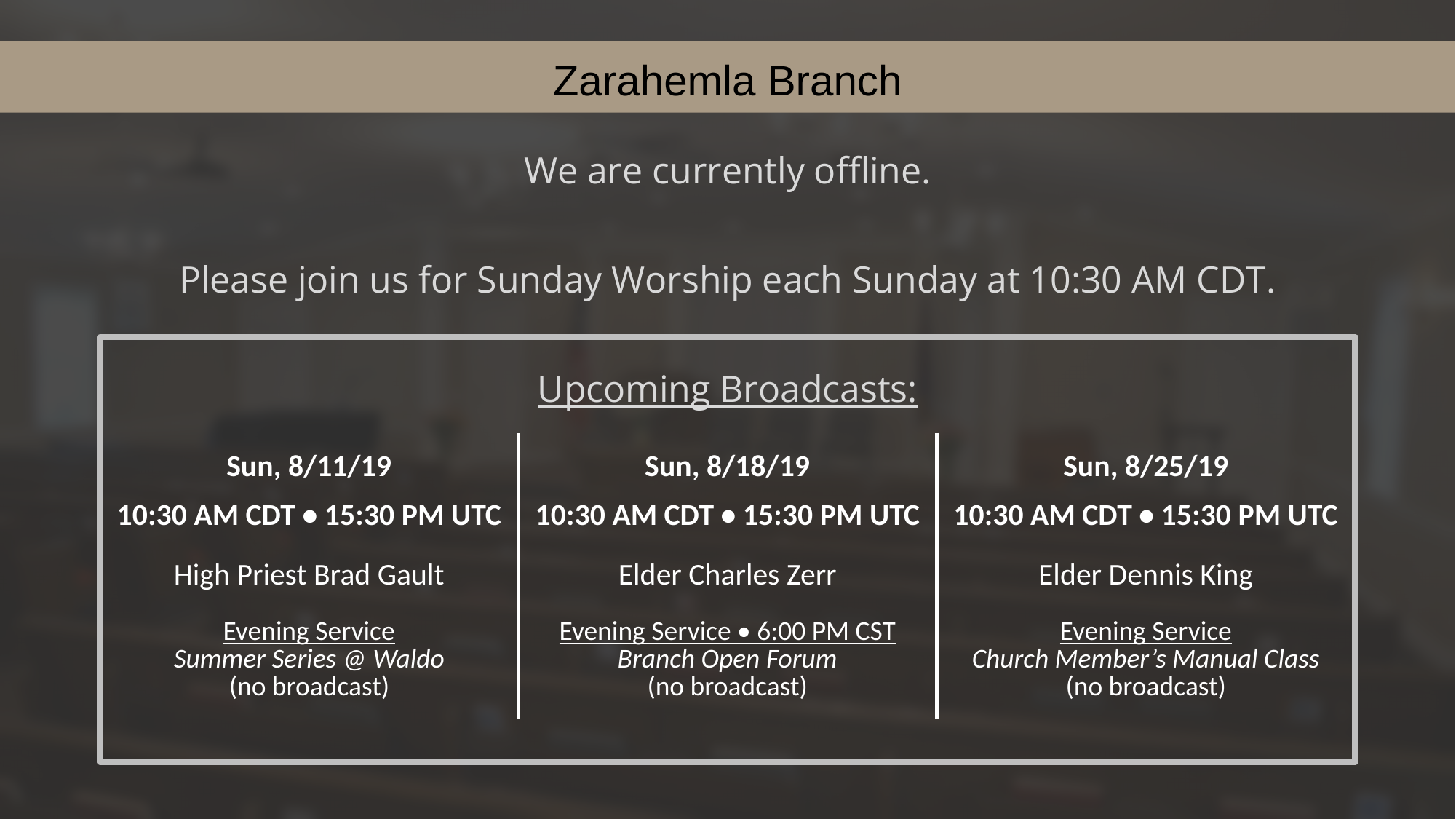

Zarahemla Branch
We are currently offline.

Please join us for Sunday Worship each Sunday at 10:30 AM CDT.

Upcoming Broadcasts:
| Sun, 8/11/19 | Sun, 8/18/19 | Sun, 8/25/19 |
| --- | --- | --- |
| 10:30 AM CDT • 15:30 PM UTC | 10:30 AM CDT • 15:30 PM UTC | 10:30 AM CDT • 15:30 PM UTC |
| High Priest Brad Gault Evening Service Summer Series @ Waldo (no broadcast) | Elder Charles Zerr Evening Service • 6:00 PM CST Branch Open Forum (no broadcast) | Elder Dennis King Evening Service Church Member’s Manual Class (no broadcast) |